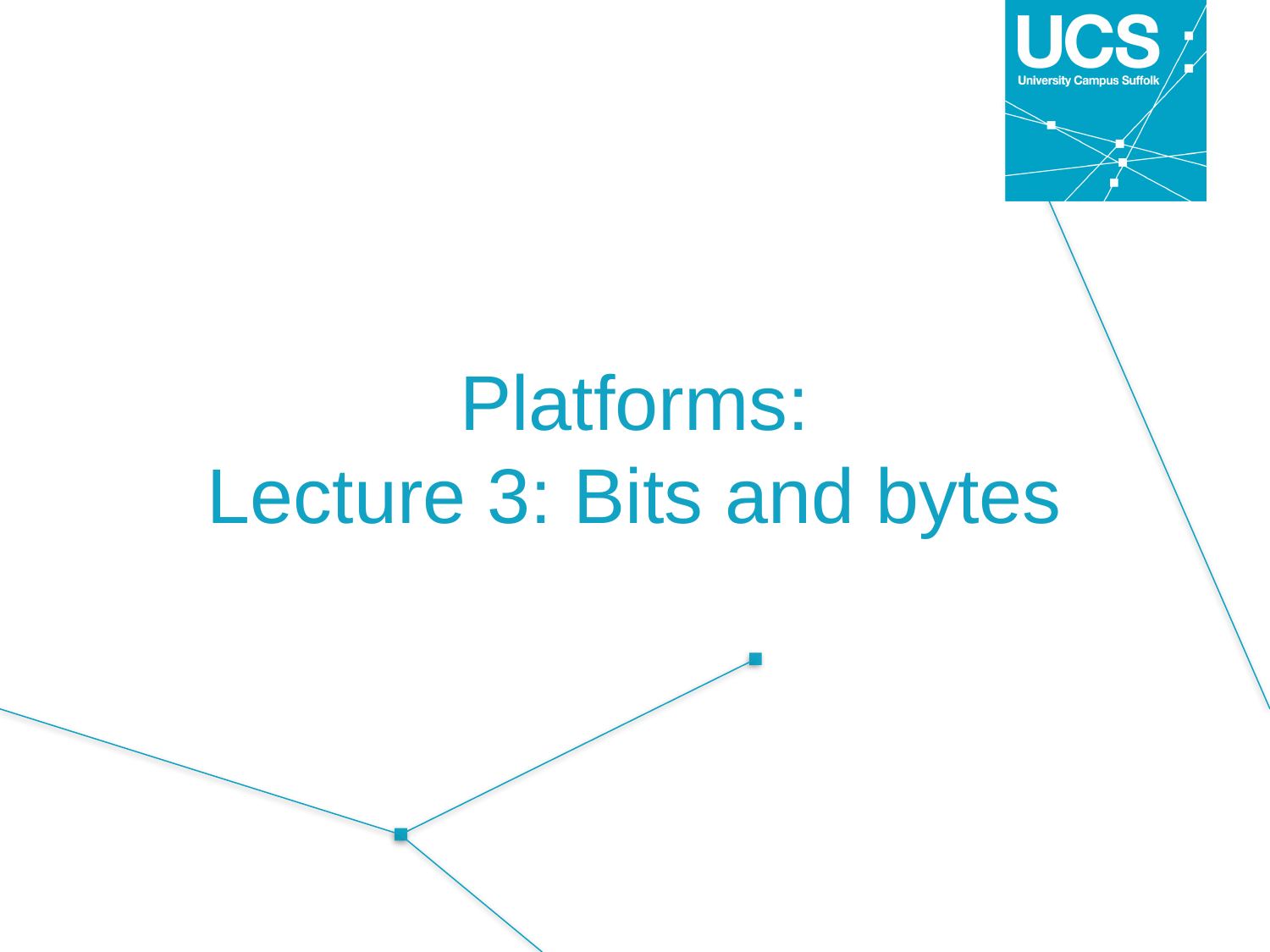

# Platforms: Lecture 3: Bits and bytes